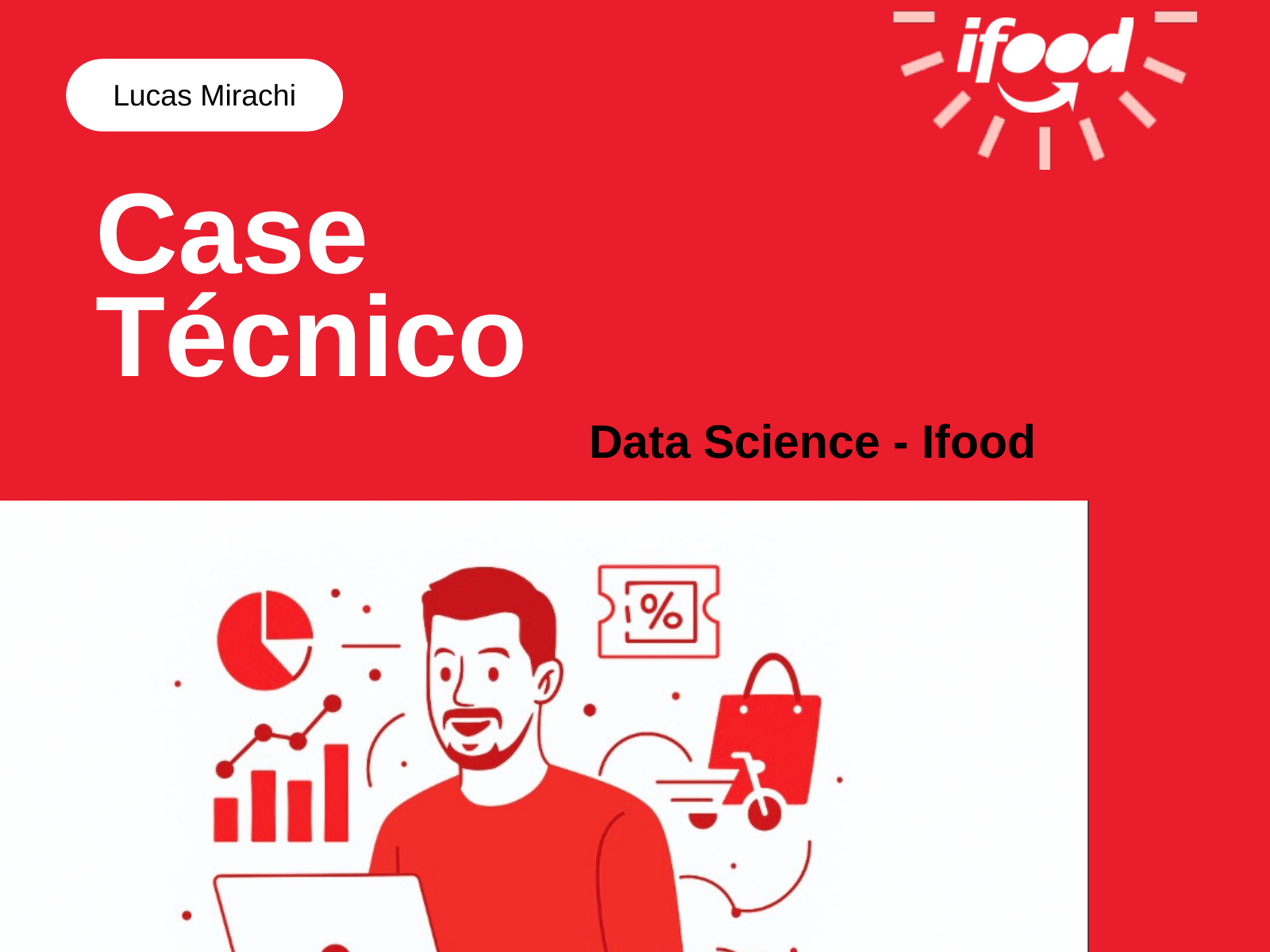

Lucas Mirachi
Case Técnico
Data Science - Ifood